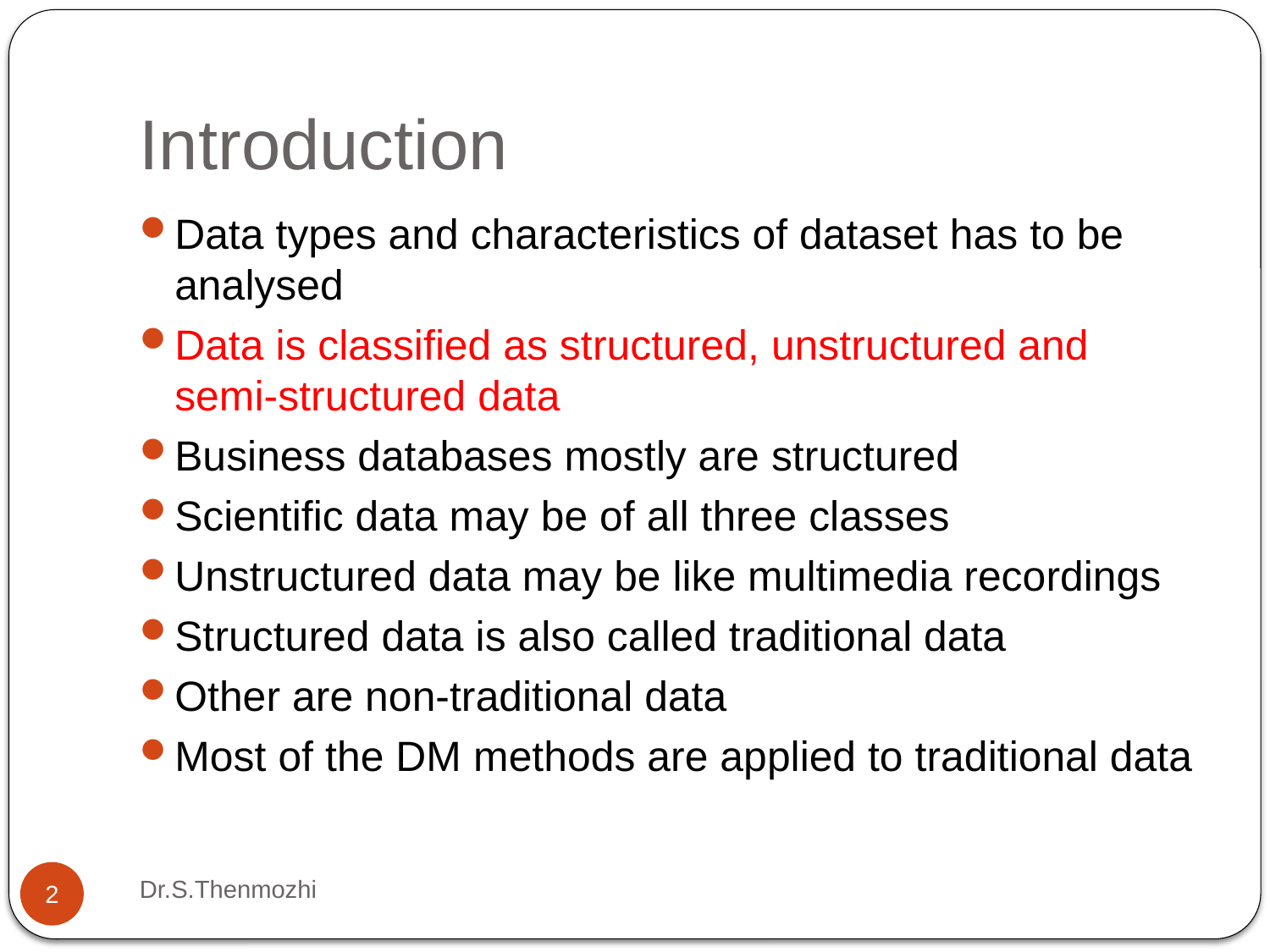

# Introduction
Data types and characteristics of dataset has to be analysed
Data is classified as structured, unstructured and semi-structured data
Business databases mostly are structured
Scientific data may be of all three classes
Unstructured data may be like multimedia recordings
Structured data is also called traditional data
Other are non-traditional data
Most of the DM methods are applied to traditional data

Dr.S.Thenmozhi
2